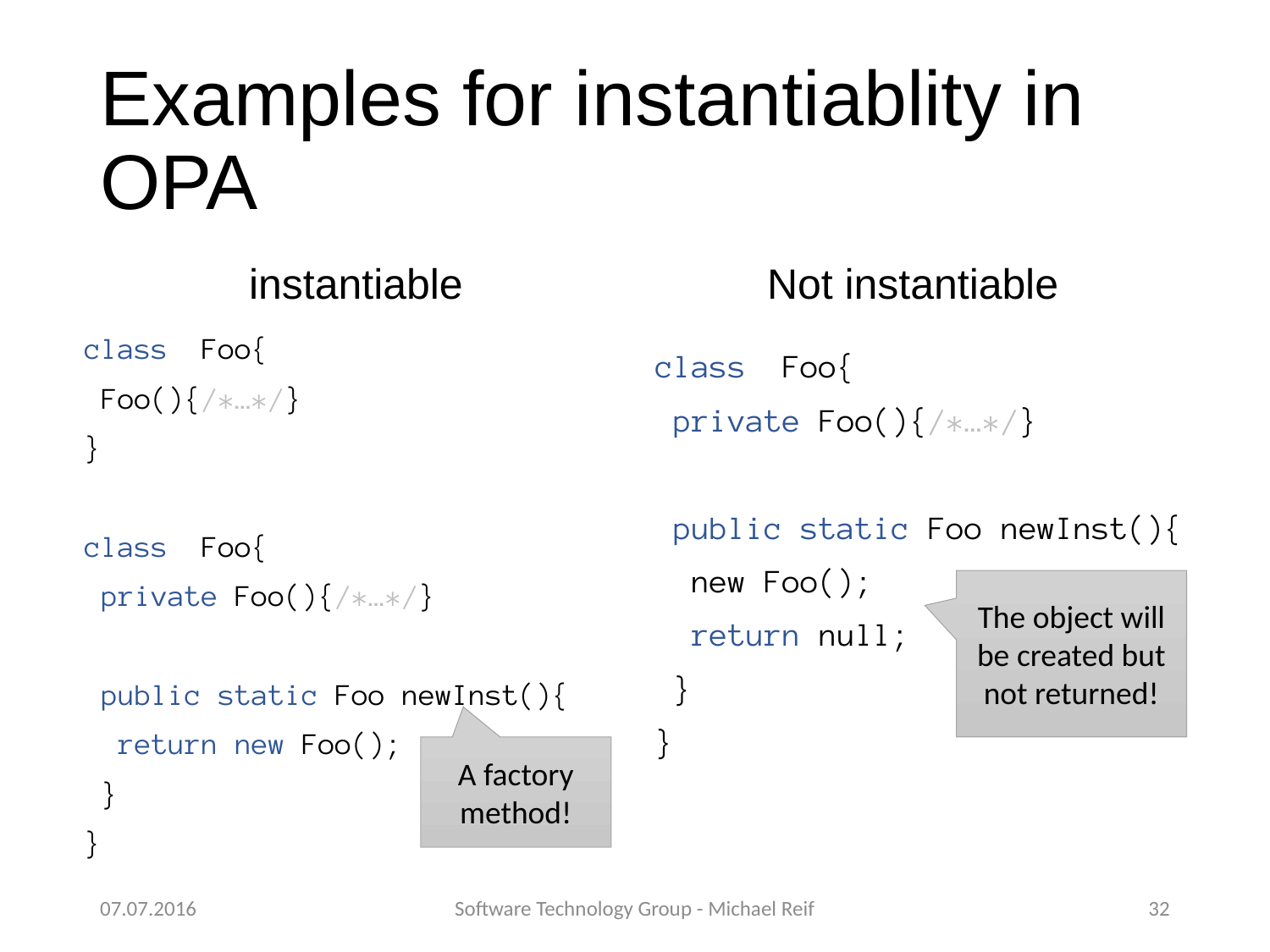

# Examples for instantiablity in OPA
instantiable
Not instantiable
class  Foo{
 Foo(){/*…*/}
}

class  Foo{
 private Foo(){/*…*/}

 public static Foo newInst(){
  return new Foo();
 }
}

class  Foo{
 private Foo(){/*…*/}

 public static Foo newInst(){
  new Foo();
  return null;
 }
}

The object will be created but not returned!
A factory method!
07.07.2016
Software Technology Group - Michael Reif
32